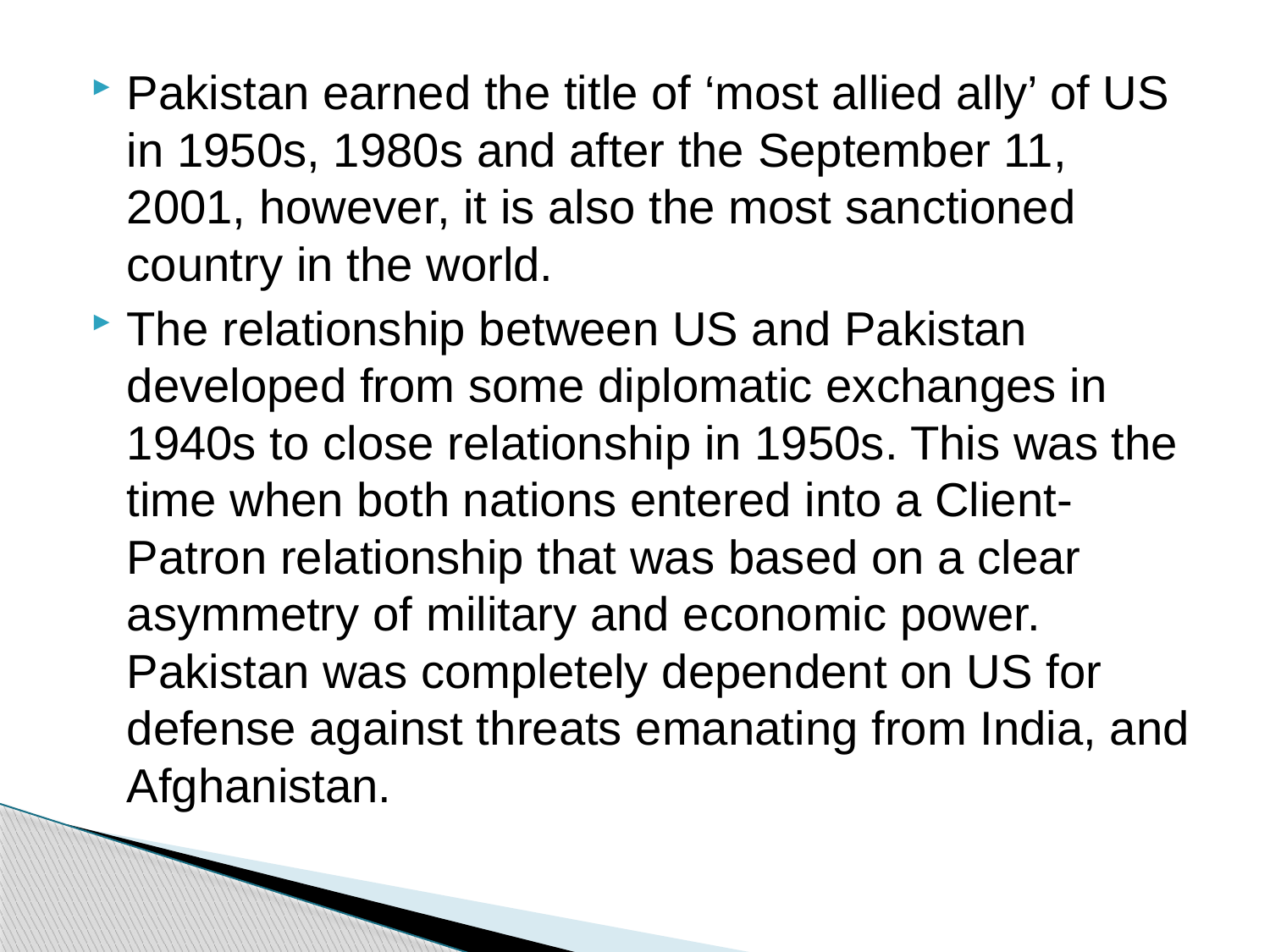

Pakistan earned the title of ‘most allied ally’ of US in 1950s, 1980s and after the September 11, 2001, however, it is also the most sanctioned country in the world.
The relationship between US and Pakistan developed from some diplomatic exchanges in 1940s to close relationship in 1950s. This was the time when both nations entered into a Client-Patron relationship that was based on a clear asymmetry of military and economic power. Pakistan was completely dependent on US for defense against threats emanating from India, and Afghanistan.